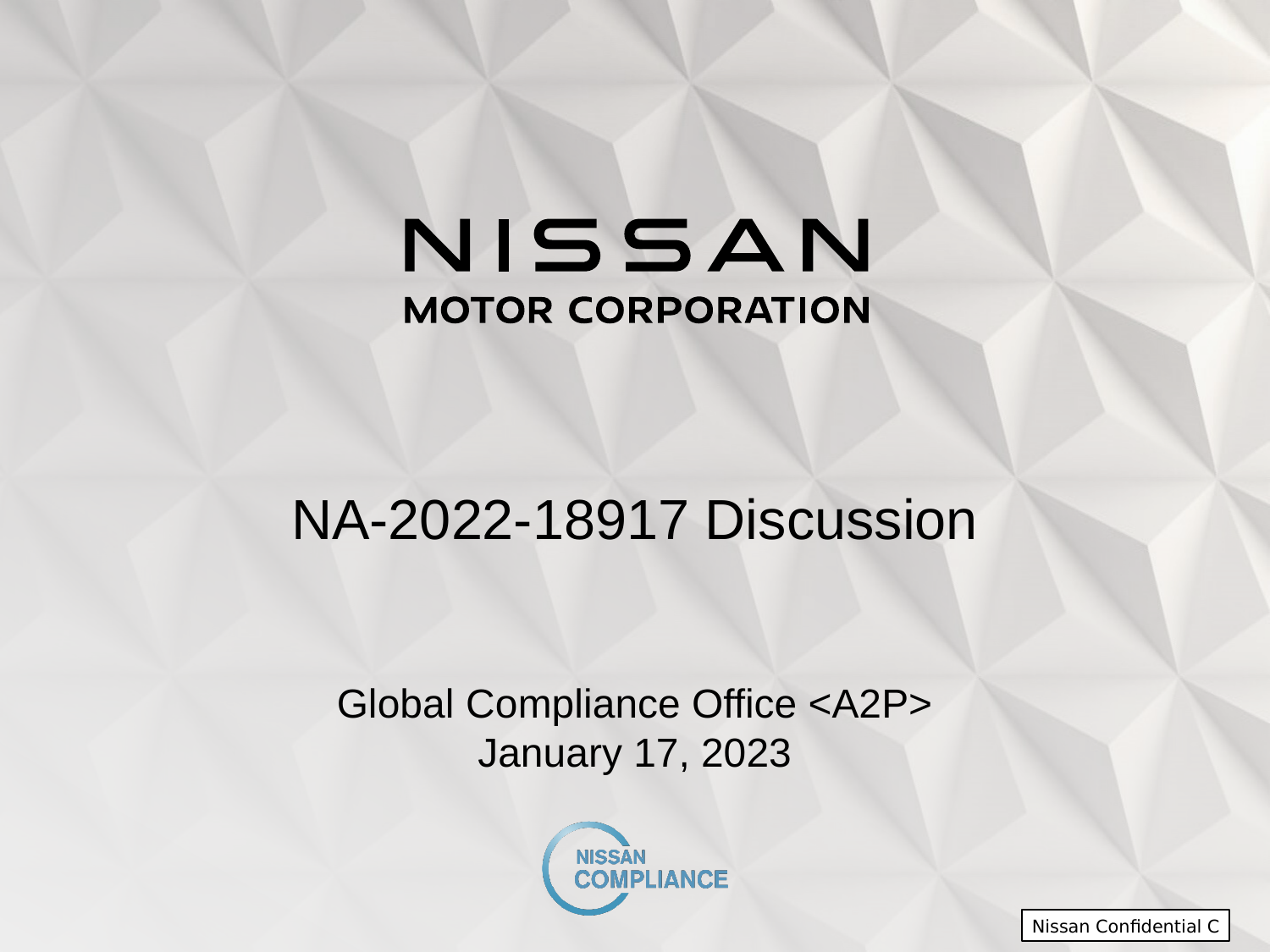

NA-2022-18917 Discussion

Global Compliance Office <A2P>
January 17, 2023